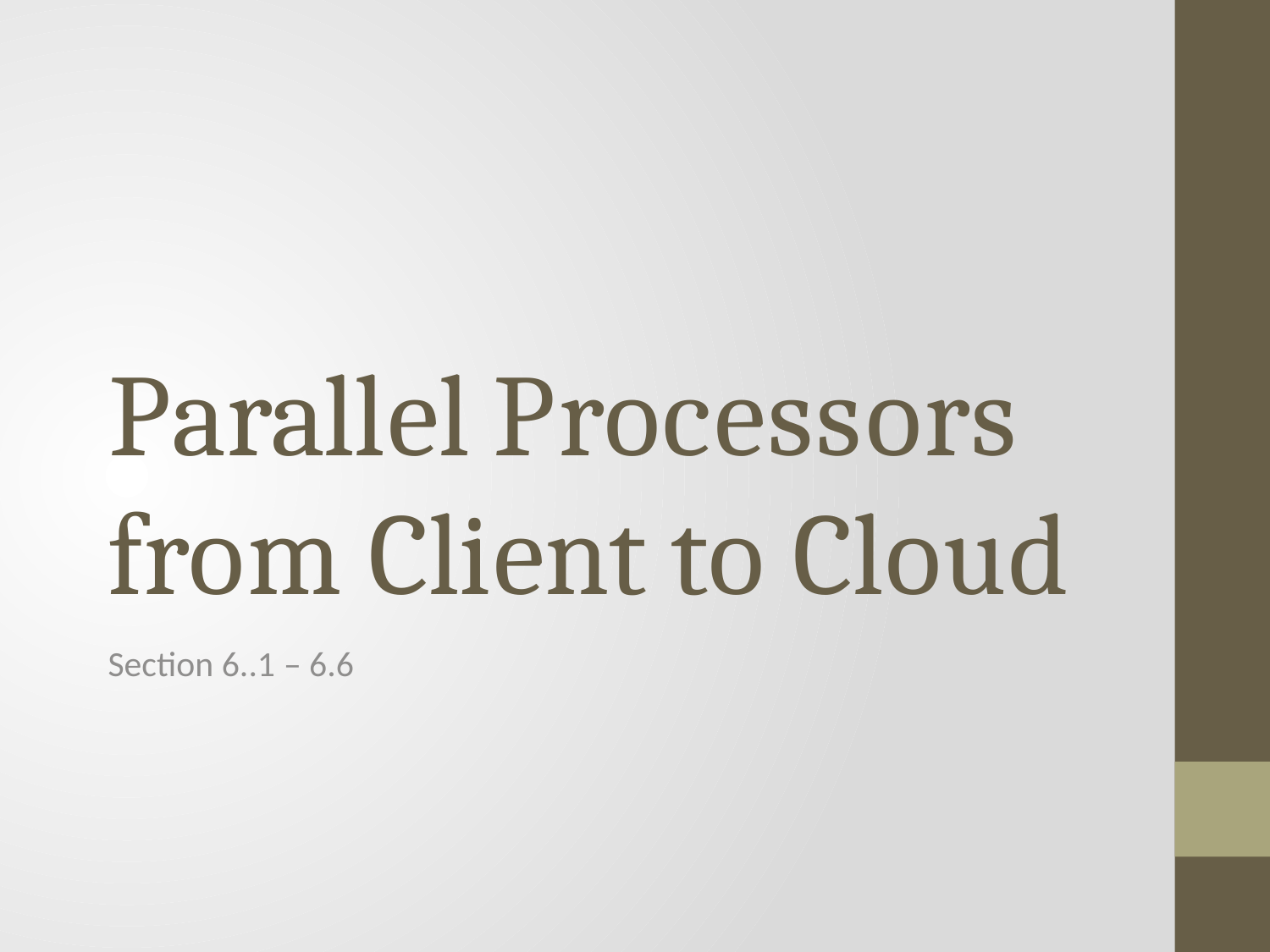

# Parallel Processors from Client to Cloud
Section 6..1 – 6.6